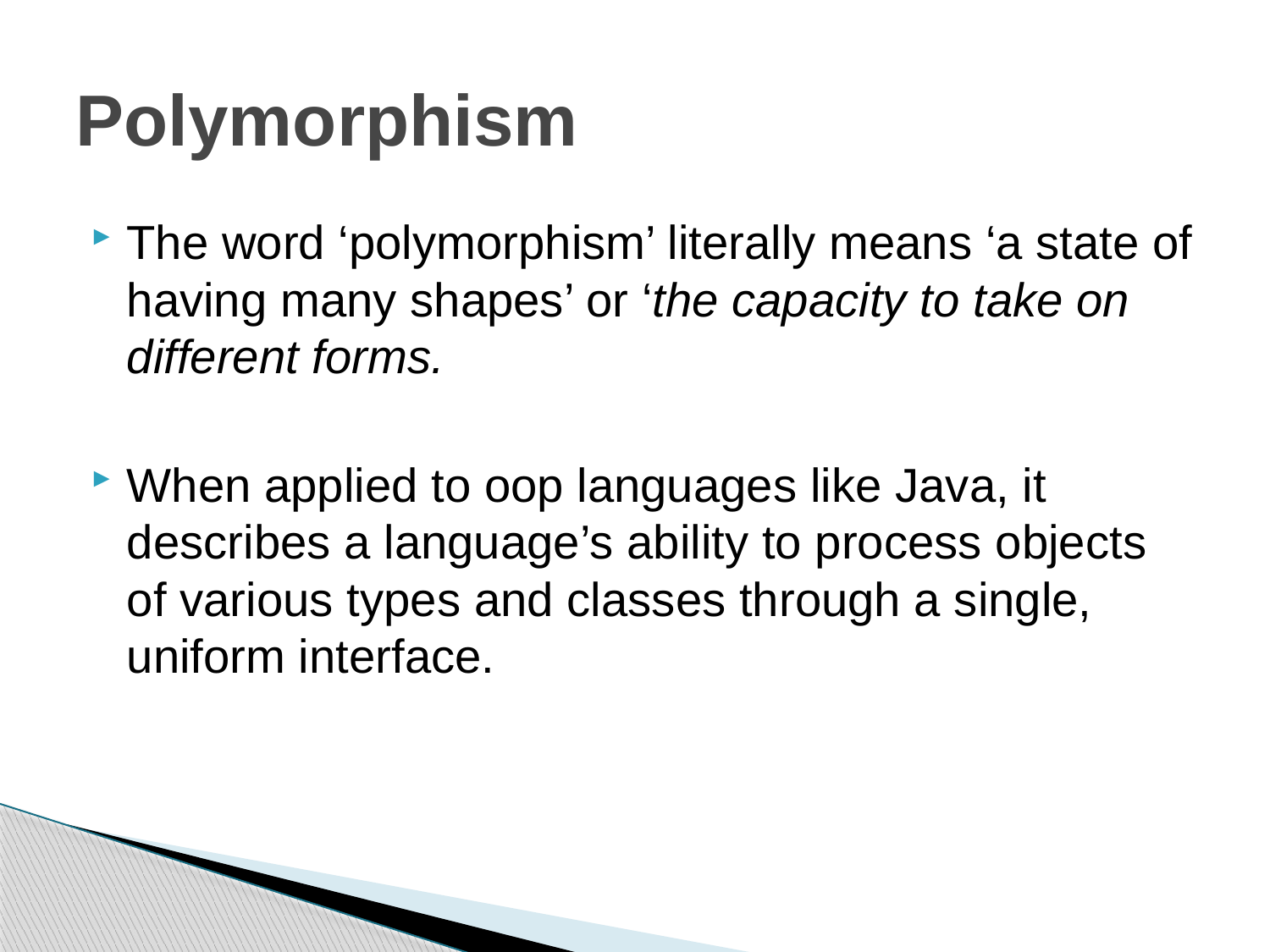

# Polymorphism
The word ‘polymorphism’ literally means ‘a state of having many shapes’ or ‘the capacity to take on different forms.

When applied to oop languages like Java, it describes a language’s ability to process objects of various types and classes through a single, uniform interface.